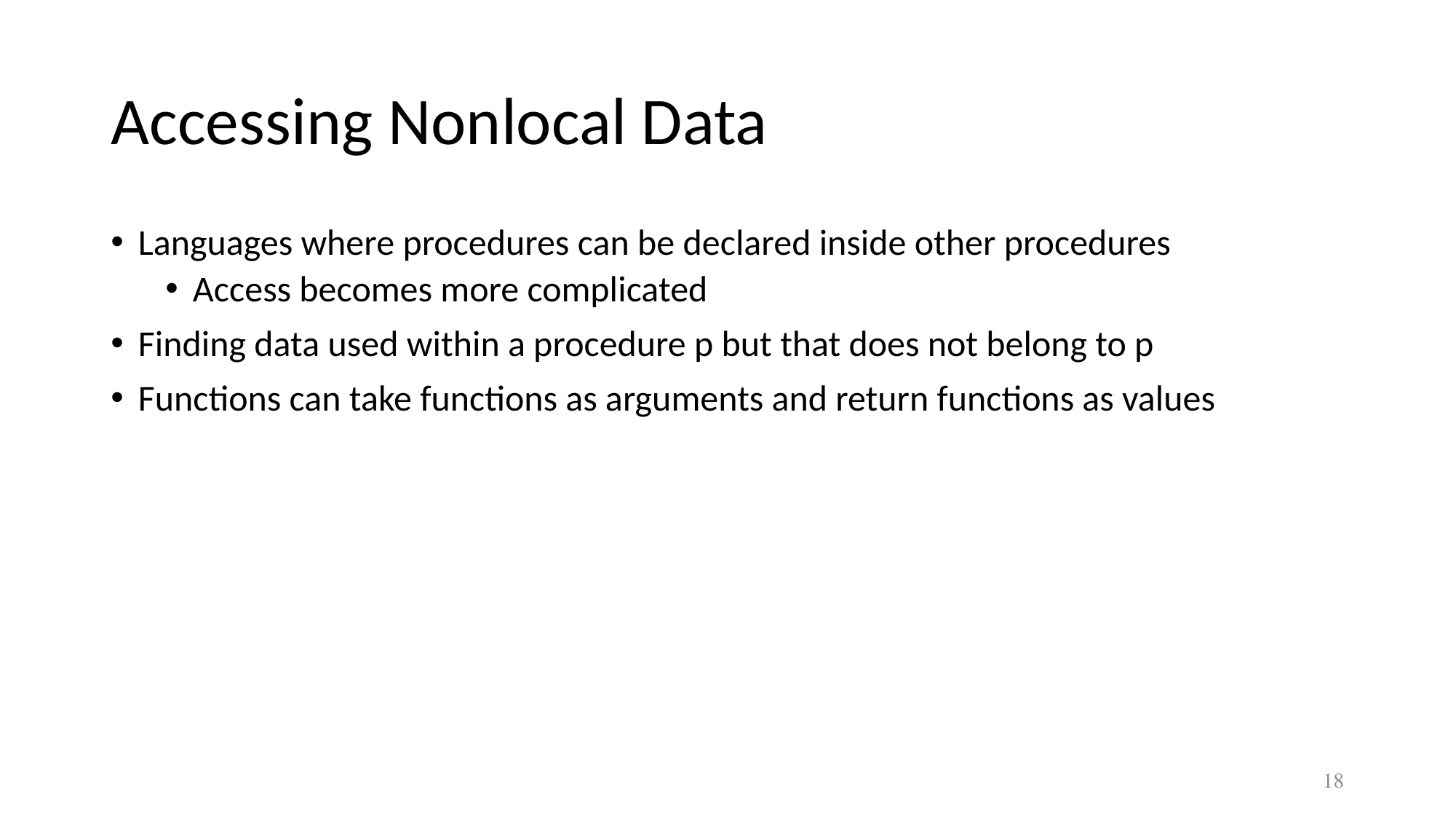

# Accessing Nonlocal Data
Languages where procedures can be declared inside other procedures
Access becomes more complicated
Finding data used within a procedure p but that does not belong to p
Functions can take functions as arguments and return functions as values
18